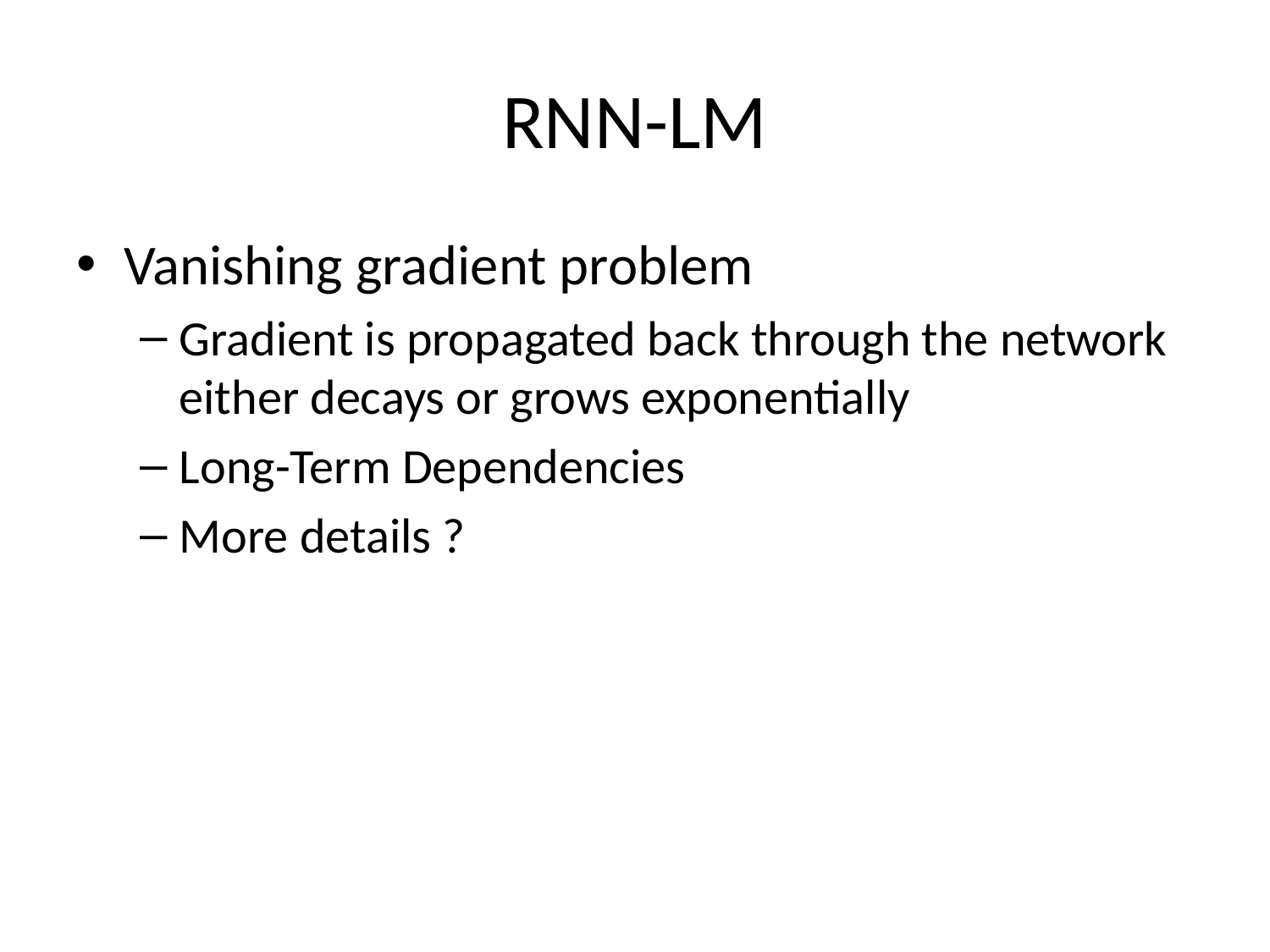

# RNN-LM
Vanishing gradient problem
Gradient is propagated back through the network either decays or grows exponentially
Long-Term Dependencies
More details ?